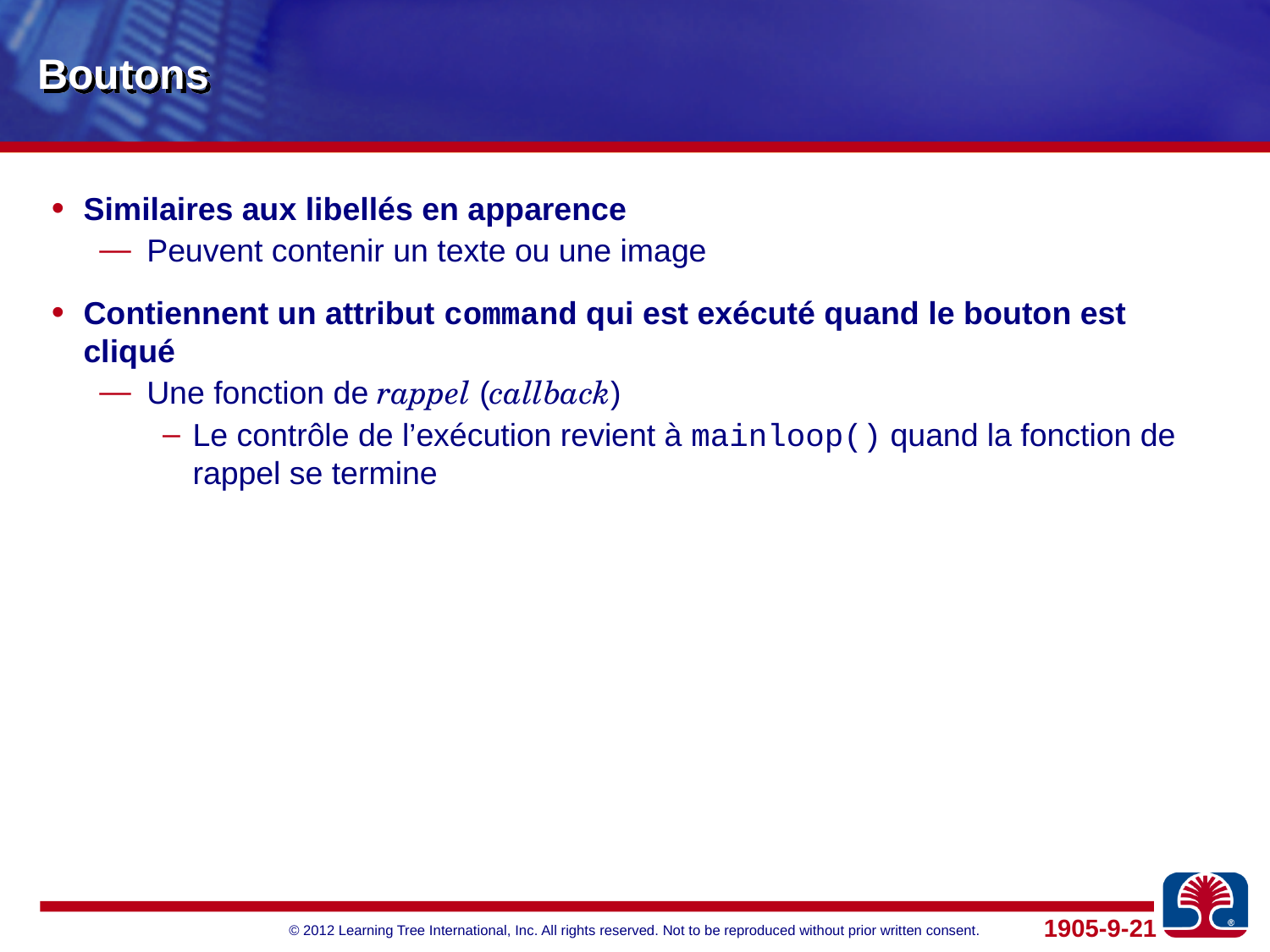

# Boutons
Similaires aux libellés en apparence
Peuvent contenir un texte ou une image
Contiennent un attribut command qui est exécuté quand le bouton est cliqué
Une fonction de rappel (callback)
Le contrôle de l’exécution revient à mainloop() quand la fonction de rappel se termine